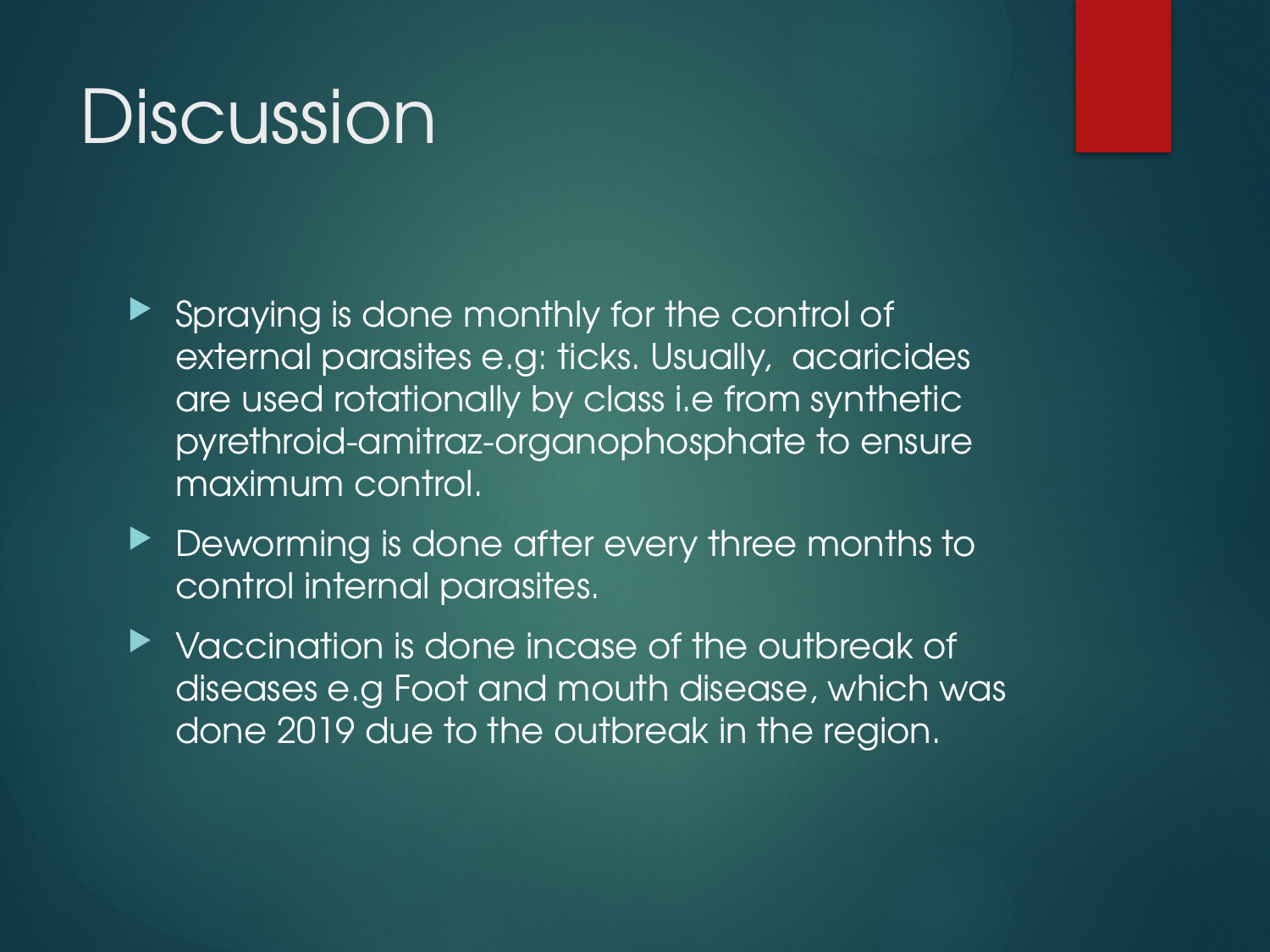

# Discussion
Spraying is done monthly for the control of external parasites e.g: ticks. Usually,  acaricides  are used rotationally by class i.e from synthetic pyrethroid-amitraz-organophosphate to ensure maximum control.
Deworming is done after every three months to control internal parasites.
Vaccination is done incase of the outbreak of diseases e.g Foot and mouth disease, which was done 2019 due to the outbreak in the region.